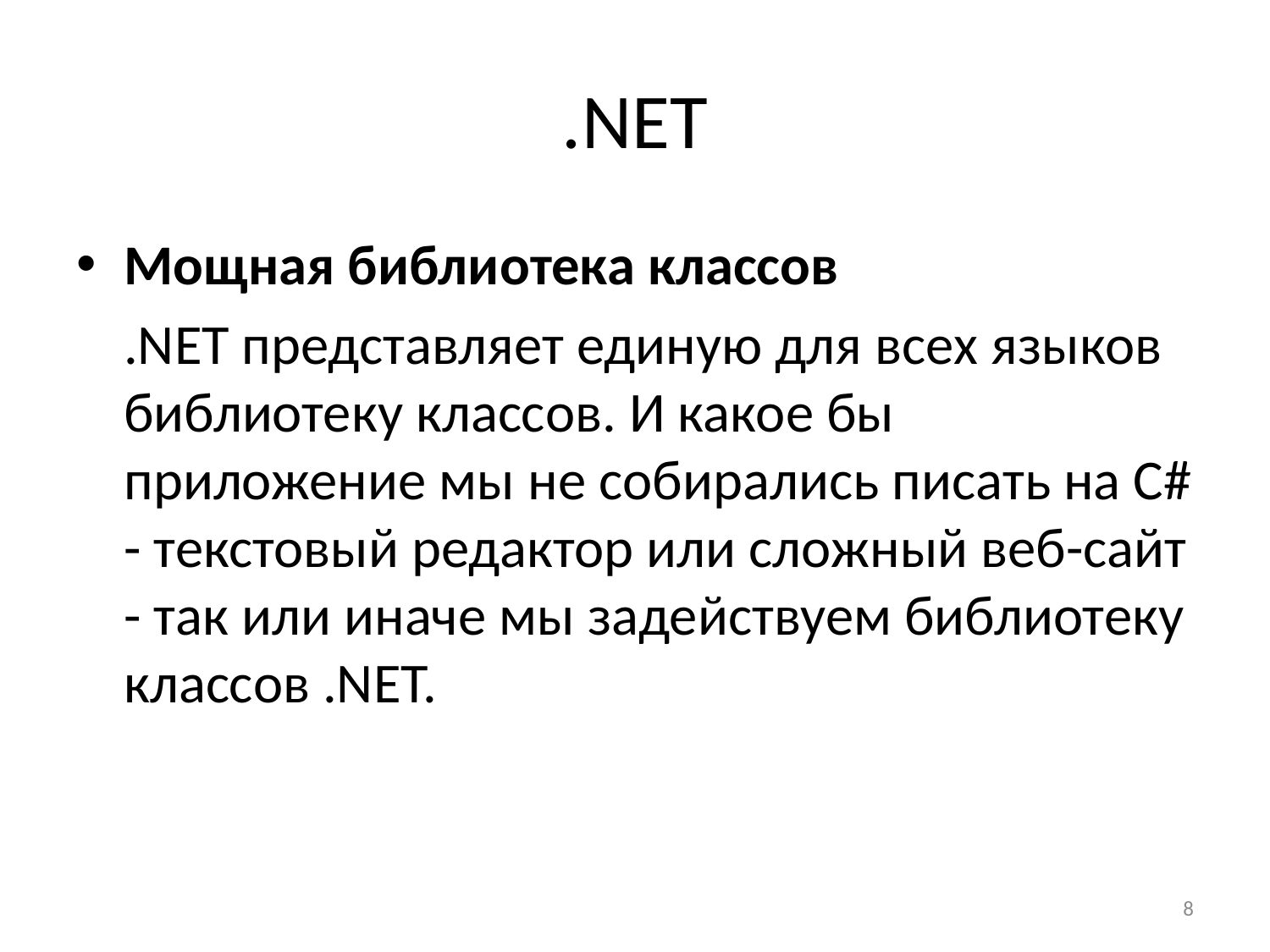

# .NET
Мощная библиотека классов
	.NET представляет единую для всех языков библиотеку классов. И какое бы приложение мы не собирались писать на C# - текстовый редактор или сложный веб-сайт - так или иначе мы задействуем библиотеку классов .NET.

8